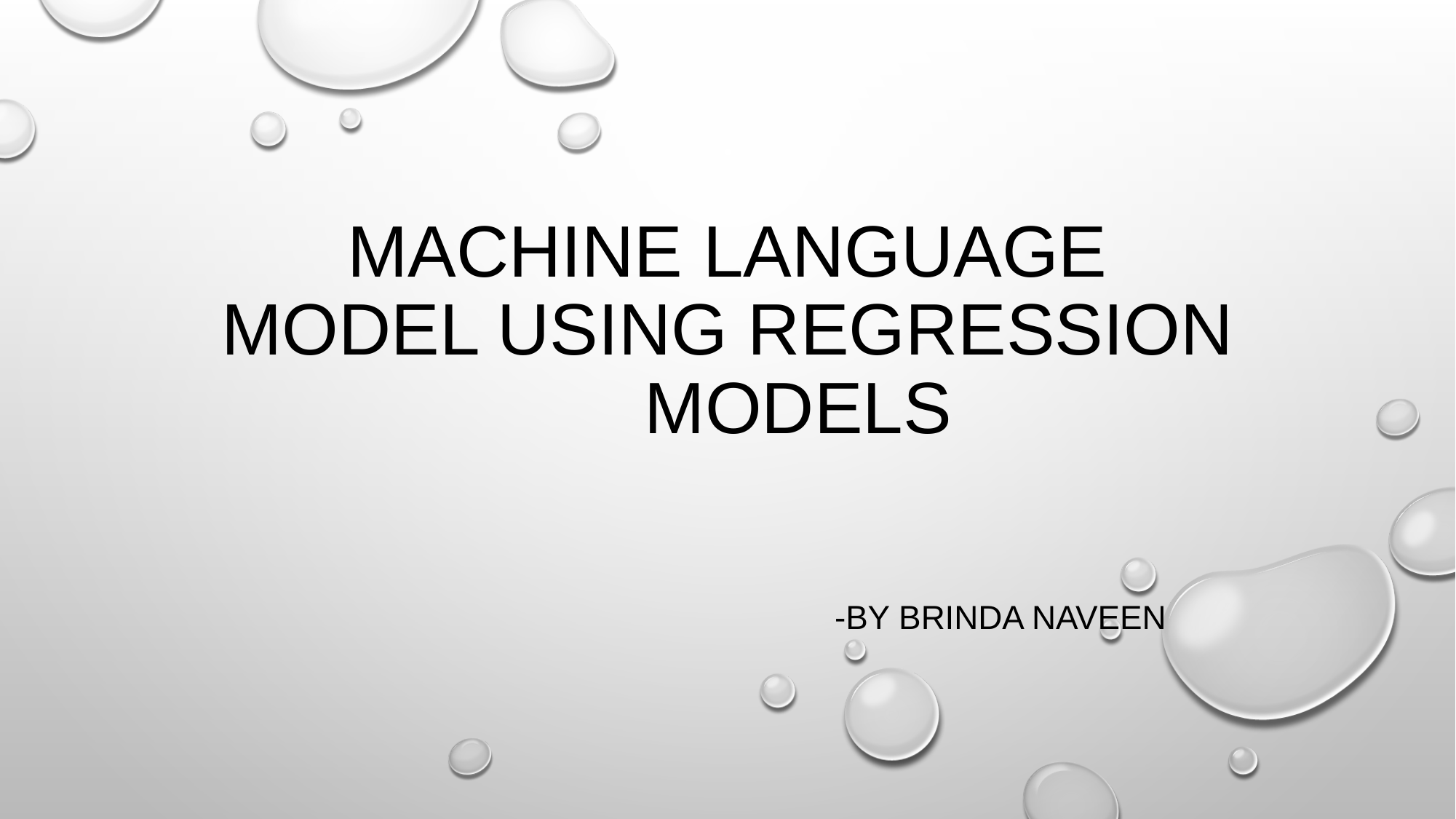

# Machine language model using regression        models

					-By Brinda naveen